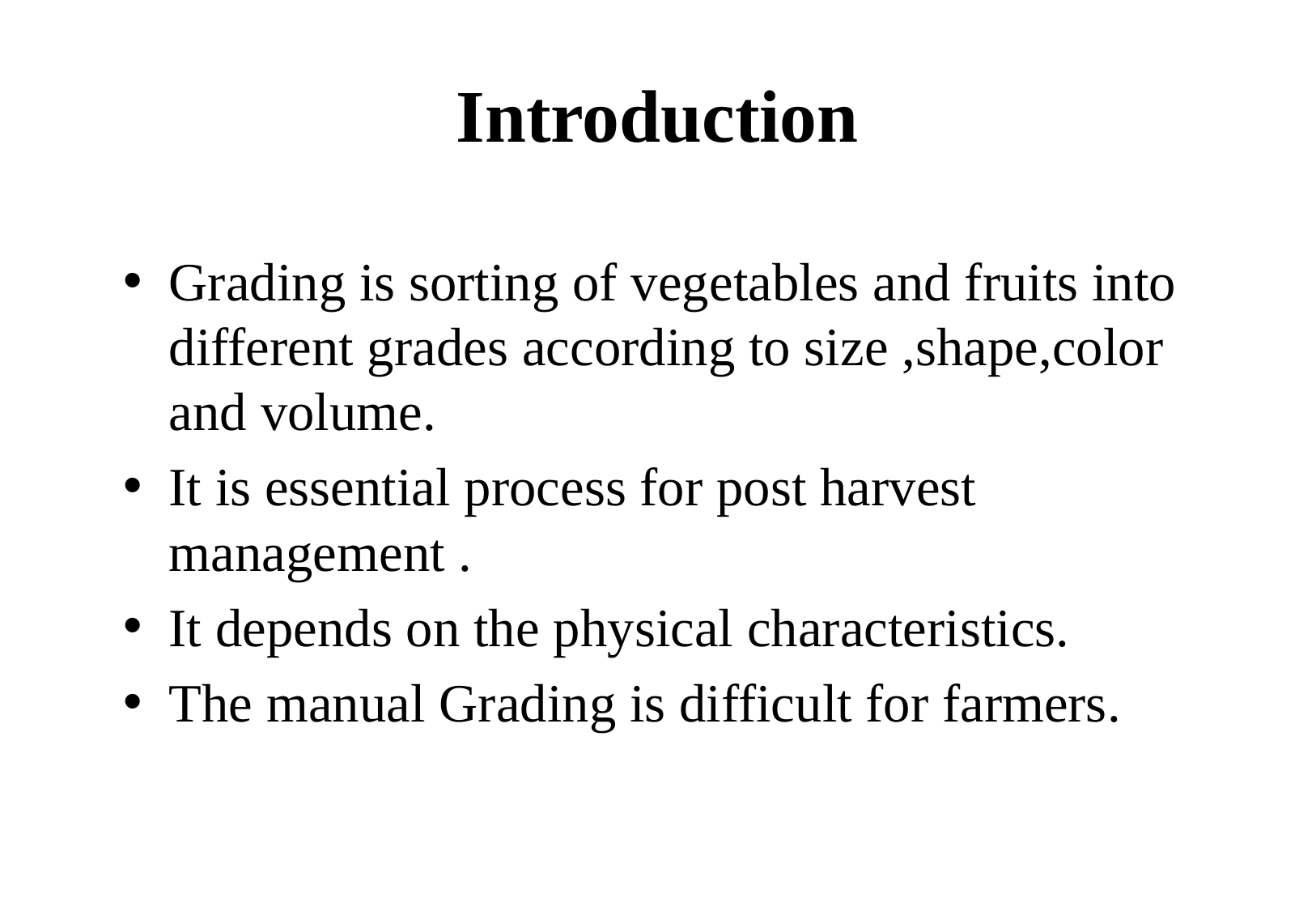

# Introduction
Grading is sorting of vegetables and fruits into different grades according to size ,shape,color and volume.
It is essential process for post harvest management .
It depends on the physical characteristics.
The manual Grading is difficult for farmers.